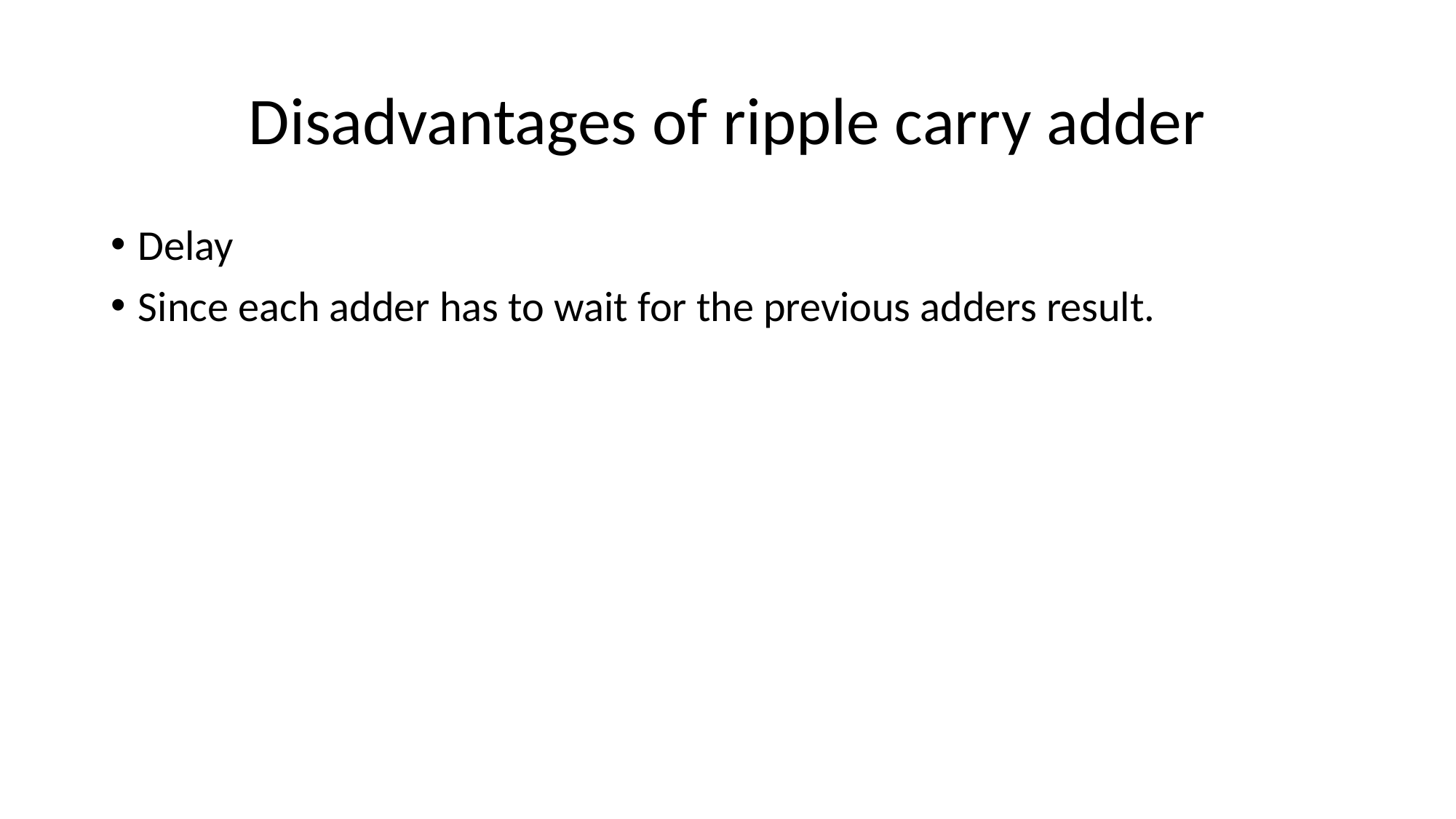

# Disadvantages of ripple carry adder
Delay
Since each adder has to wait for the previous adders result.